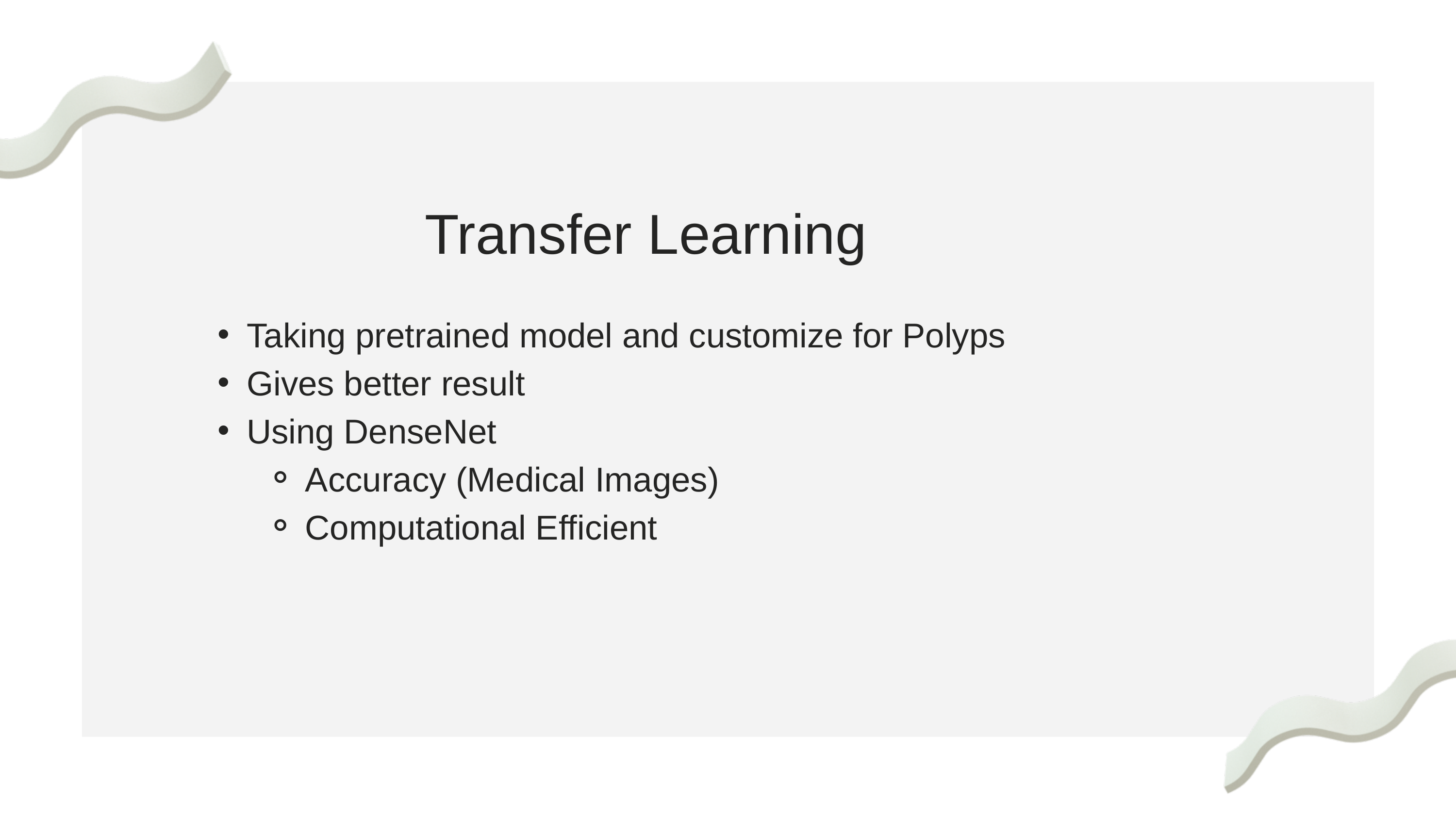

Transfer Learning
Taking pretrained model and customize for Polyps
Gives better result
Using DenseNet
Accuracy (Medical Images)
Computational Efficient